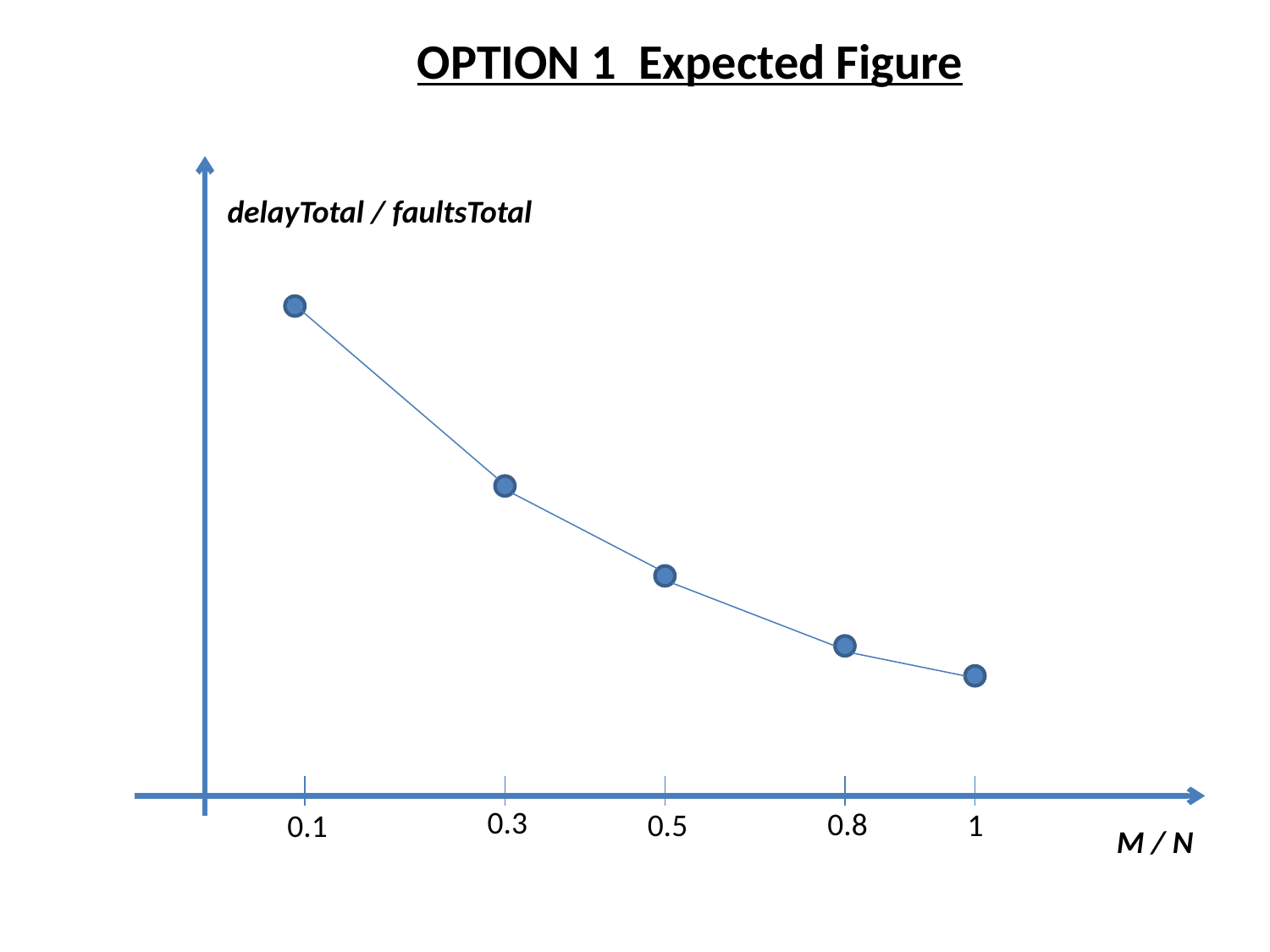

OPTION 1  Expected Figure
delayTotal / faultsTotal

0.3
0.8
1
0.5
0.1
M / N